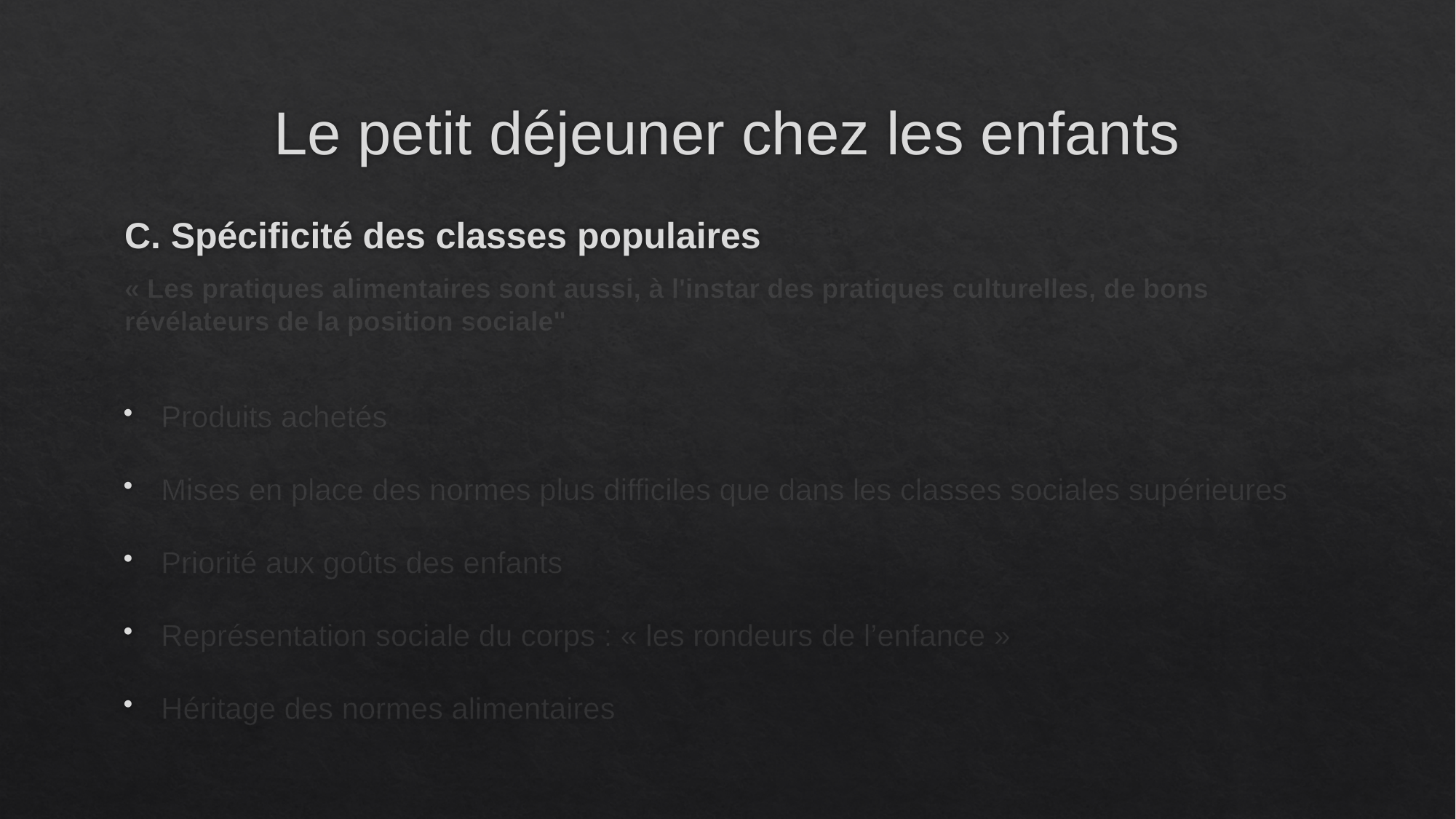

# Le petit déjeuner chez les enfants
C. Spécificité des classes populaires
« Les pratiques alimentaires sont aussi, à l'instar des pratiques culturelles, de bons révélateurs de la position sociale"

Produits achetés

Mises en place des normes plus difficiles que dans les classes sociales supérieures

Priorité aux goûts des enfants

Représentation sociale du corps : « les rondeurs de l’enfance »

Héritage des normes alimentaires